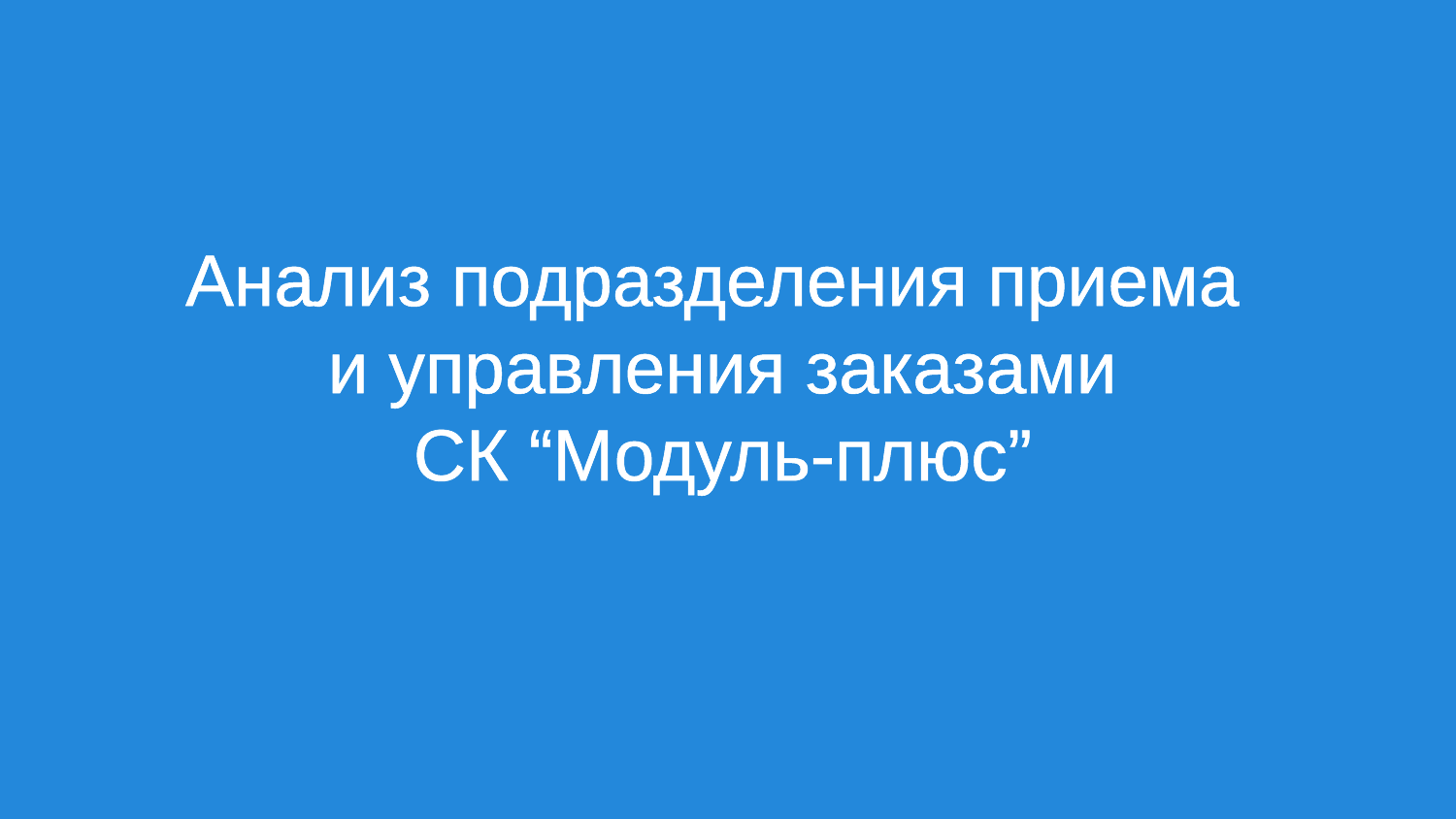

Анализ подразделения приема
и управления заказами
СК “Модуль-плюс”